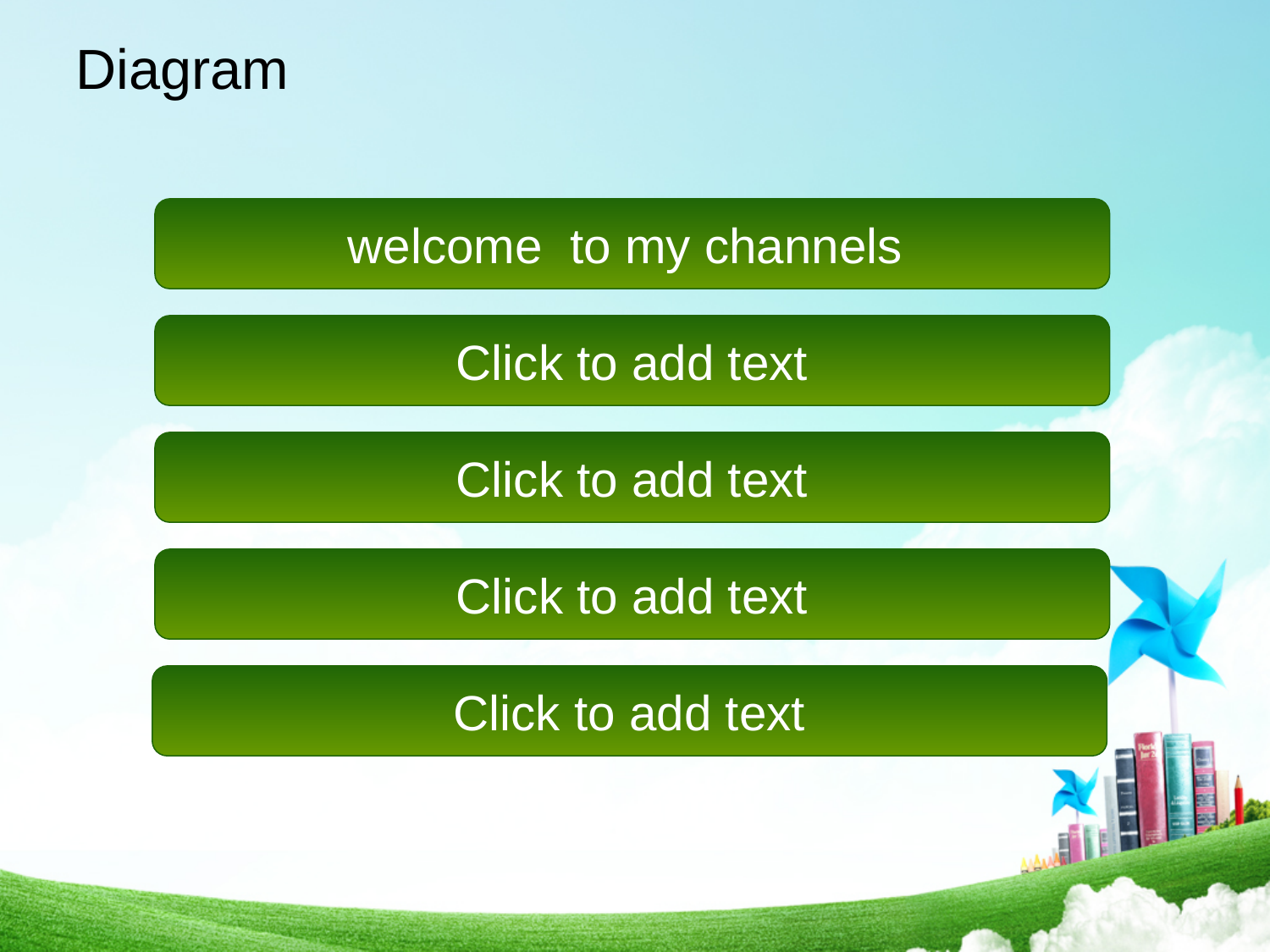

# Diagram
welcome  to my channels
Click to add text
Click to add text
Click to add text
Click to add text